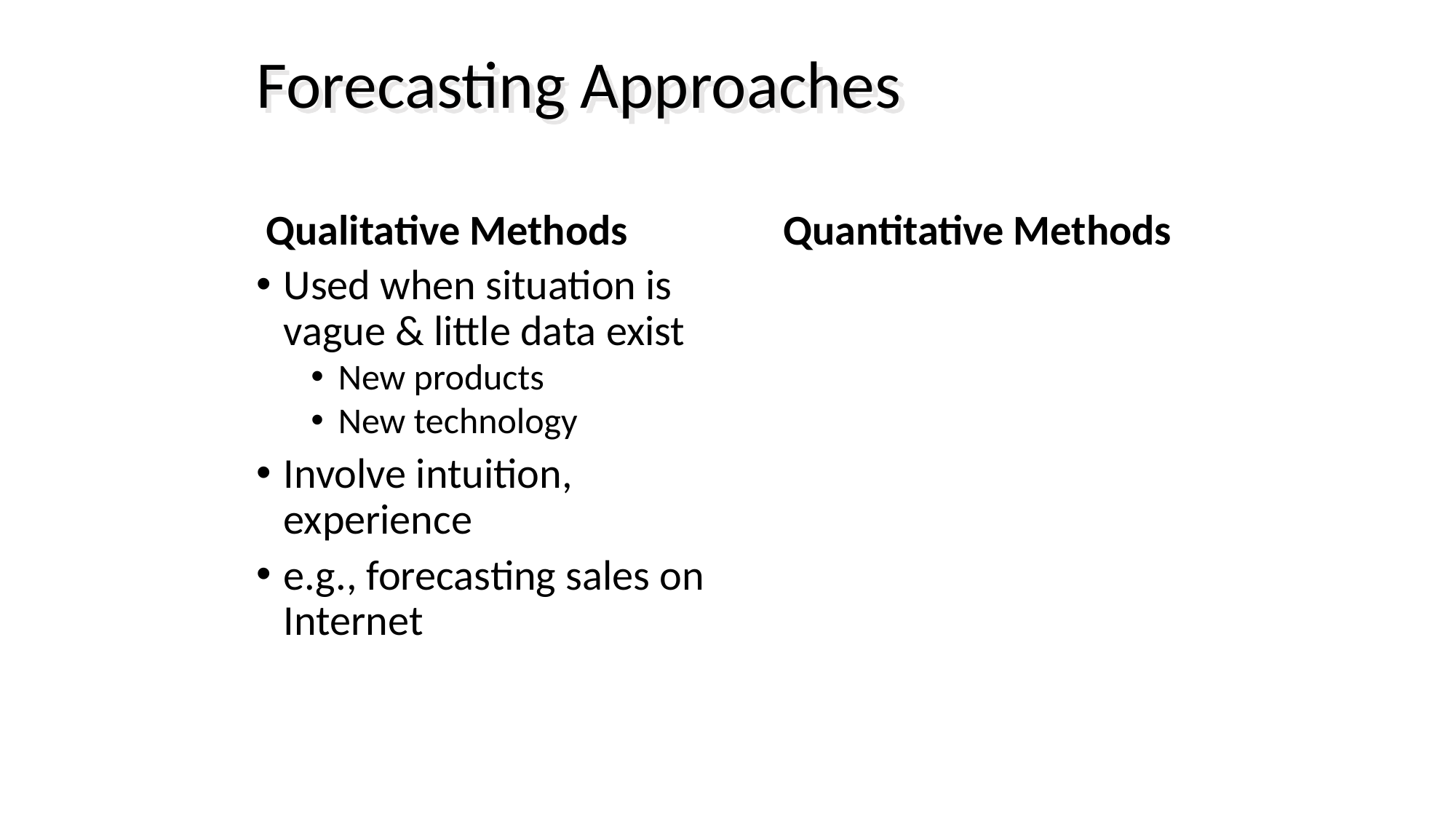

# Forecasting Approaches
Qualitative Methods
Quantitative Methods
Used when situation is vague & little data exist
New products
New technology
Involve intuition, experience
e.g., forecasting sales on Internet